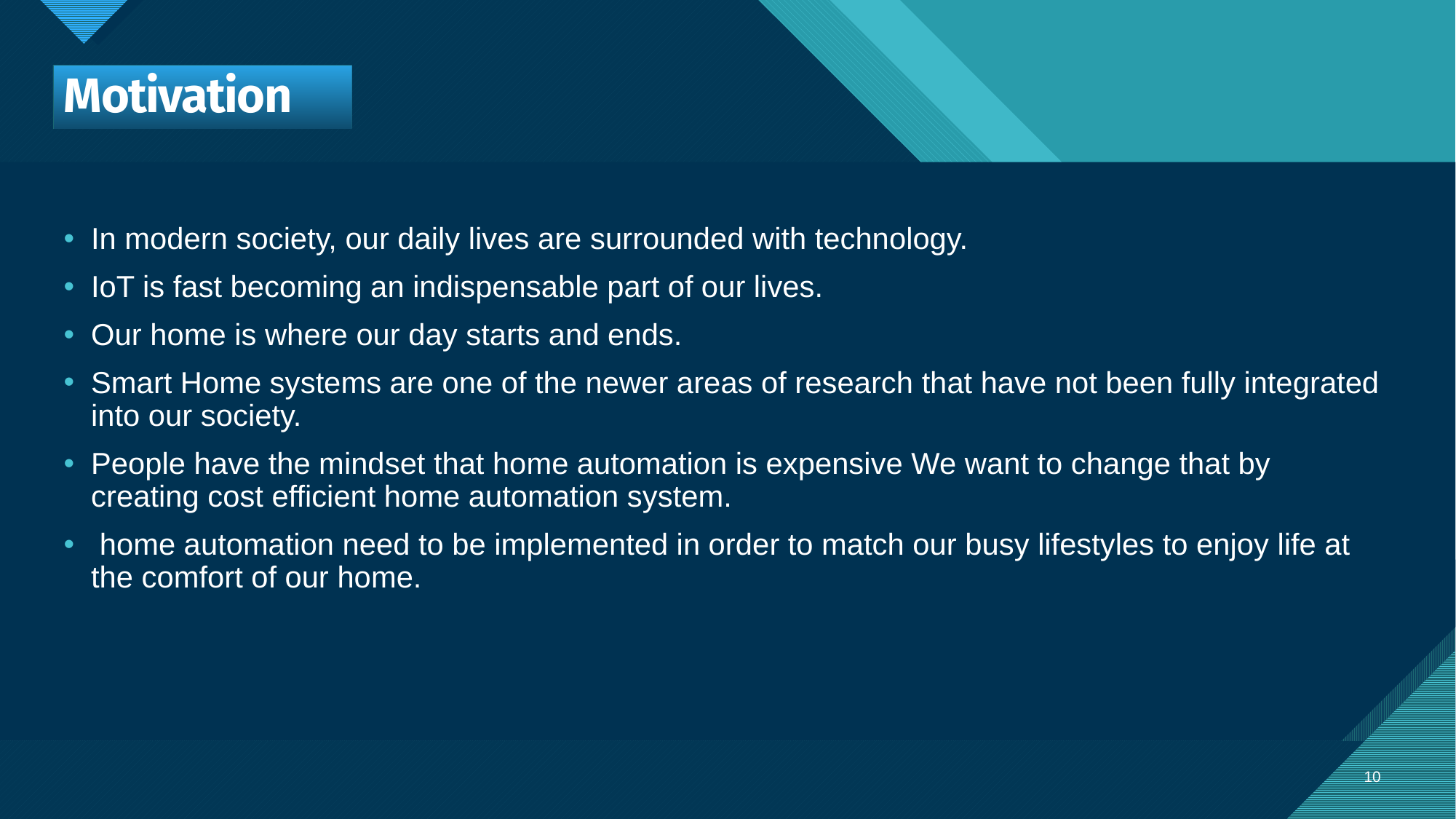

# Motivation
In modern society, our daily lives are surrounded with technology.
IoT is fast becoming an indispensable part of our lives.
Our home is where our day starts and ends.
Smart Home systems are one of the newer areas of research that have not been fully integrated into our society.
People have the mindset that home automation is expensive We want to change that by creating cost efficient home automation system.
 home automation need to be implemented in order to match our busy lifestyles to enjoy life at the comfort of our home.
10